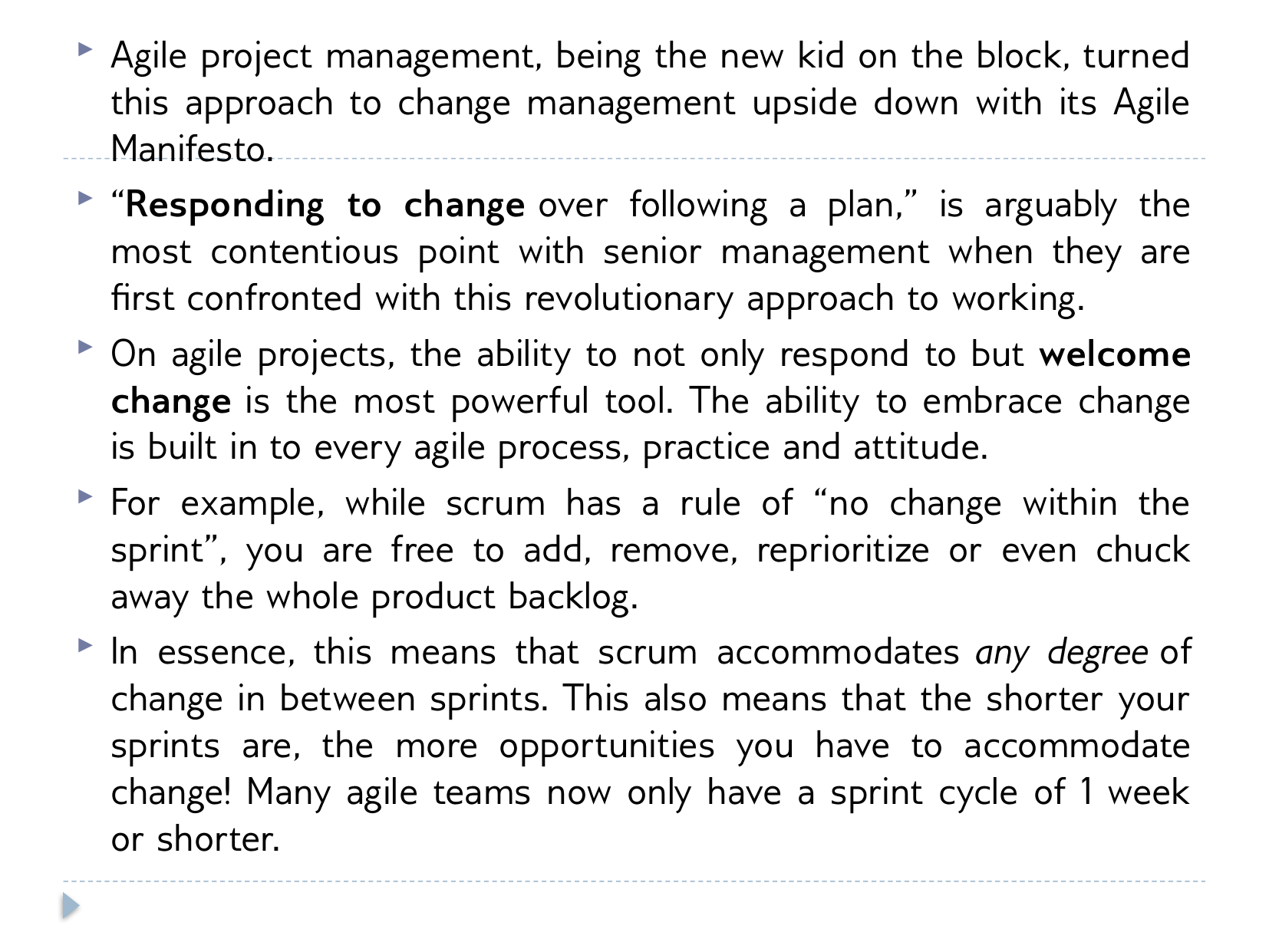

Agile project management, being the new kid on the block, turned this approach to change management upside down with its Agile Manifesto.
“Responding to change over following a plan,” is arguably the most contentious point with senior management when they are first confronted with this revolutionary approach to working.
On agile projects, the ability to not only respond to but welcome change is the most powerful tool. The ability to embrace change is built in to every agile process, practice and attitude.
For example, while scrum has a rule of “no change within the sprint”, you are free to add, remove, reprioritize or even chuck away the whole product backlog.
In essence, this means that scrum accommodates any degree of change in between sprints. This also means that the shorter your sprints are, the more opportunities you have to accommodate change! Many agile teams now only have a sprint cycle of 1 week or shorter.
53